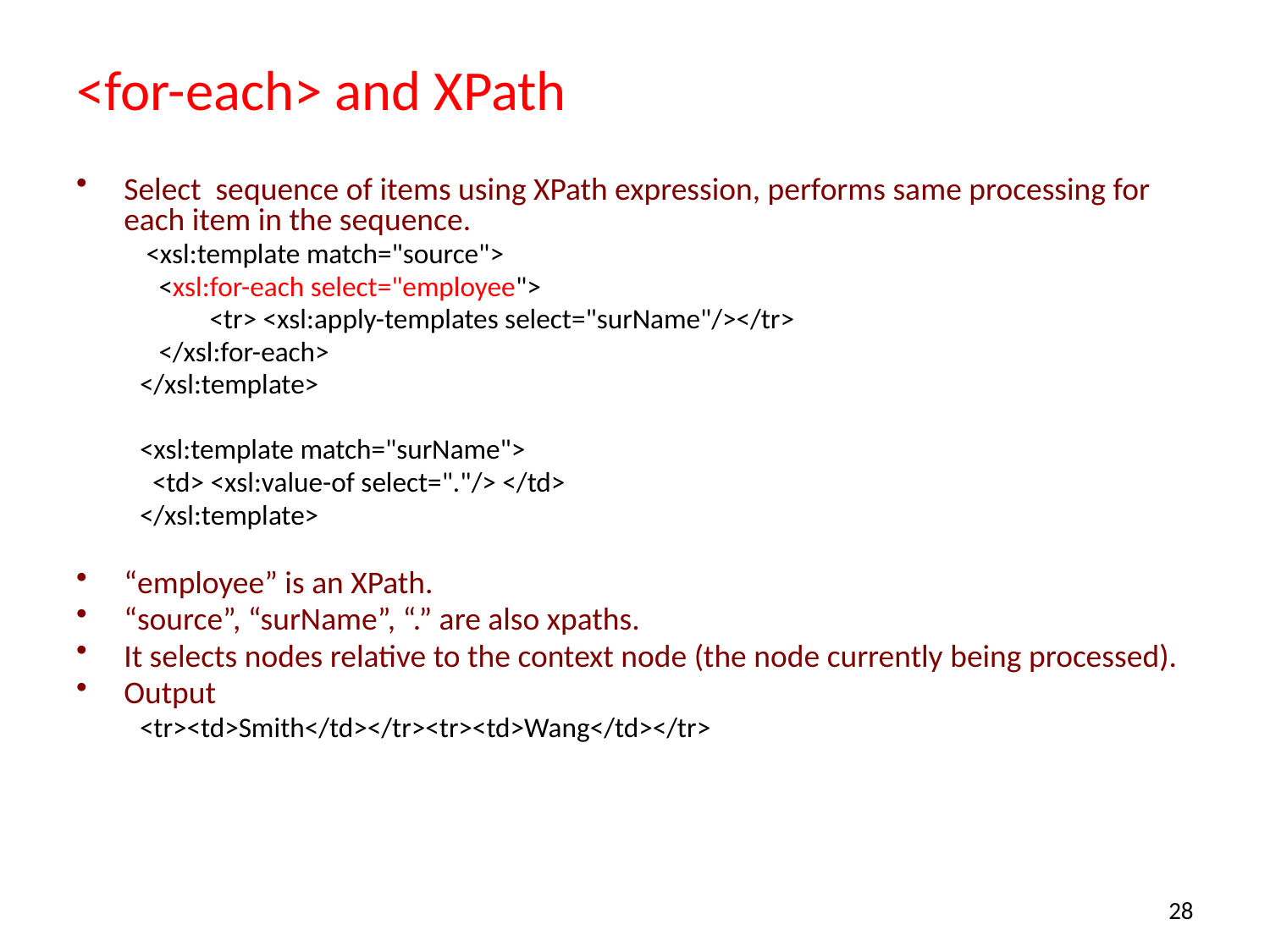

# <for-each> and XPath
Select  sequence of items using XPath expression, performs same processing for each item in the sequence.
 <xsl:template match="source">
   <xsl:for-each select="employee">
           <tr> <xsl:apply-templates select="surName"/></tr>
   </xsl:for-each>
</xsl:template>

<xsl:template match="surName">
  <td> <xsl:value-of select="."/> </td>
</xsl:template>

“employee” is an XPath.
“source”, “surName”, “.” are also xpaths.
It selects nodes relative to the context node (the node currently being processed).
Output
<tr><td>Smith</td></tr><tr><td>Wang</td></tr>

28